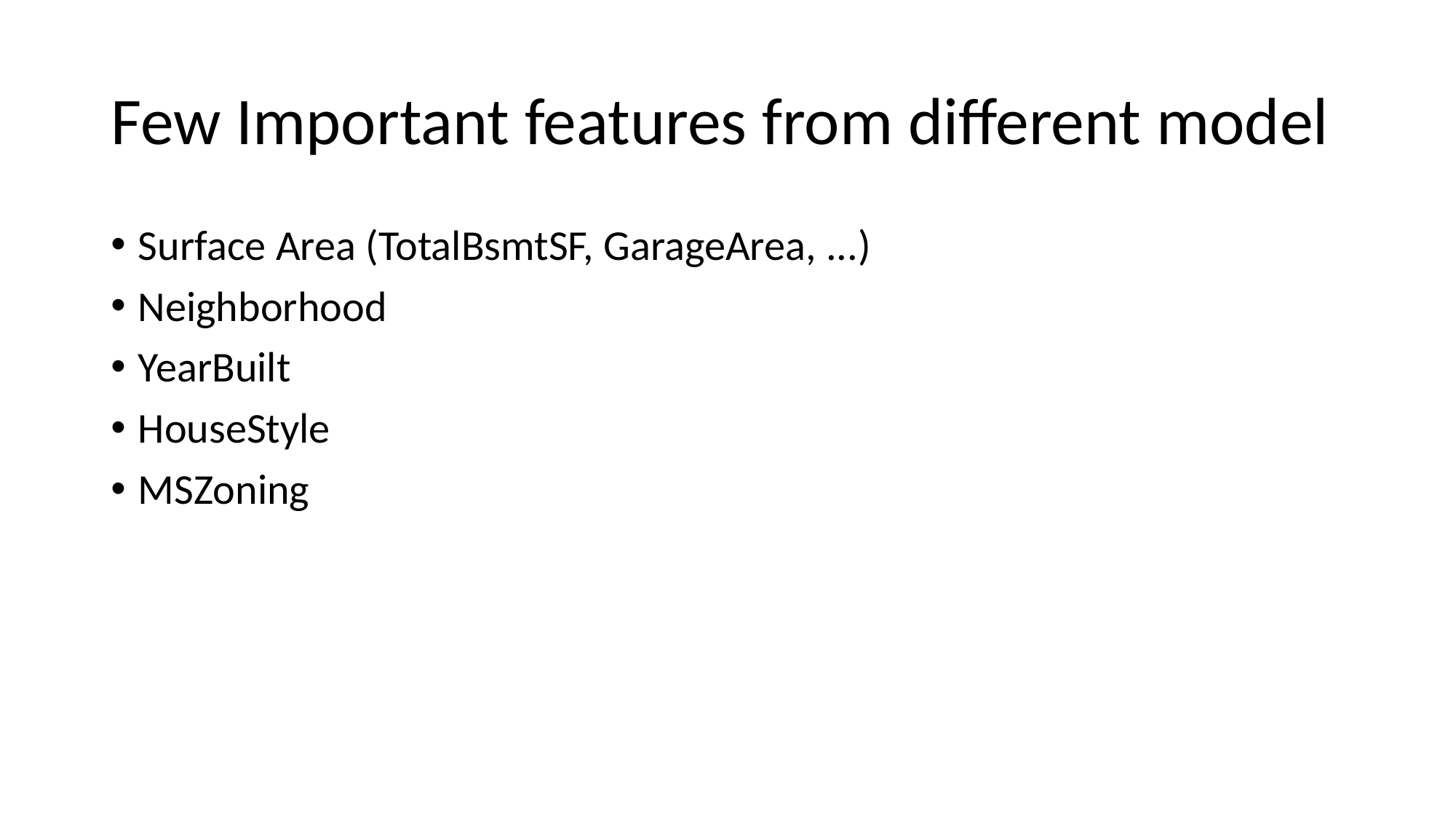

# Few Important features from different model
Surface Area (TotalBsmtSF, GarageArea, ...)
Neighborhood
YearBuilt
HouseStyle
MSZoning